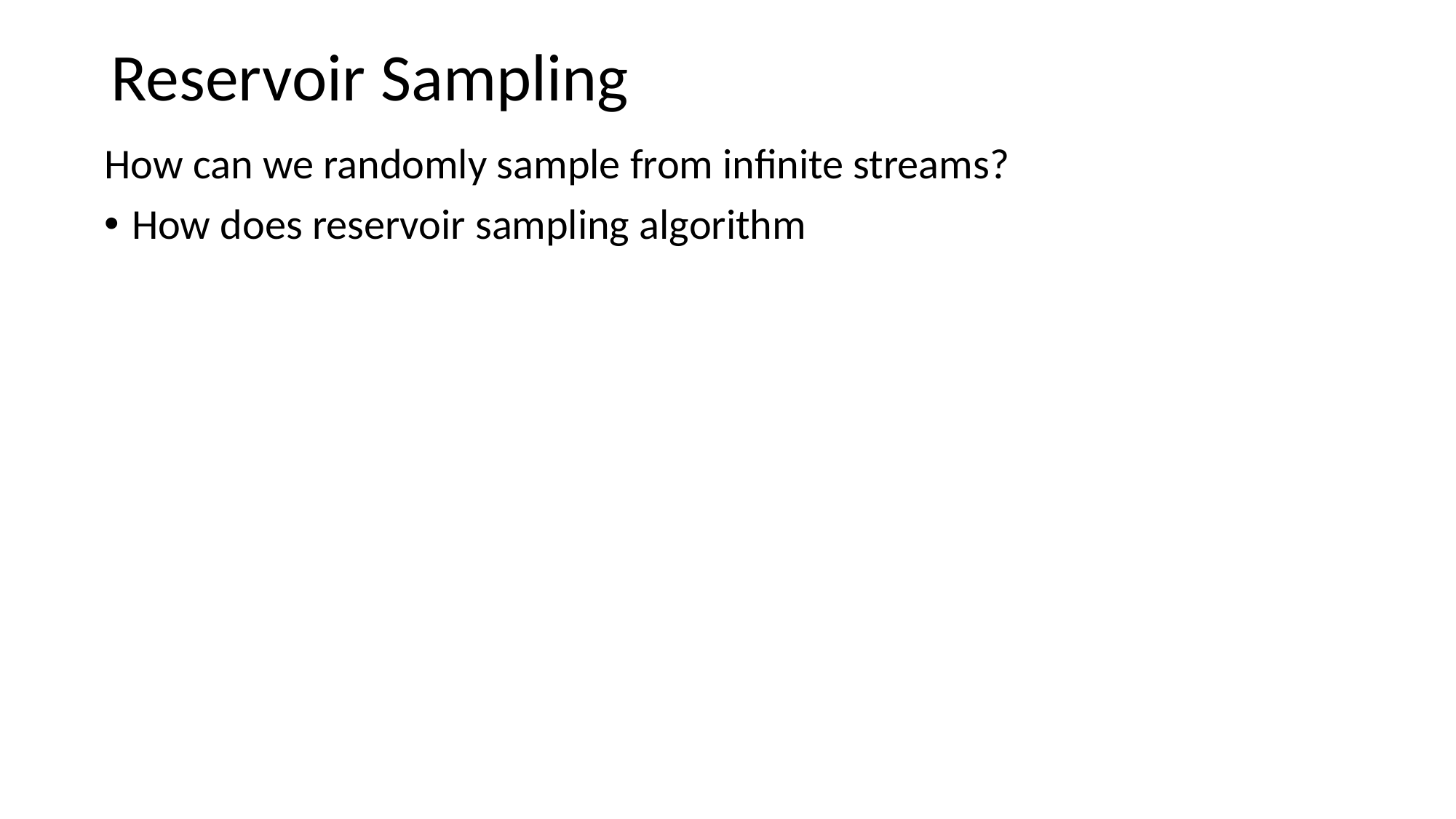

Reservoir Sampling
How can we randomly sample from infinite streams?
How does reservoir sampling algorithm